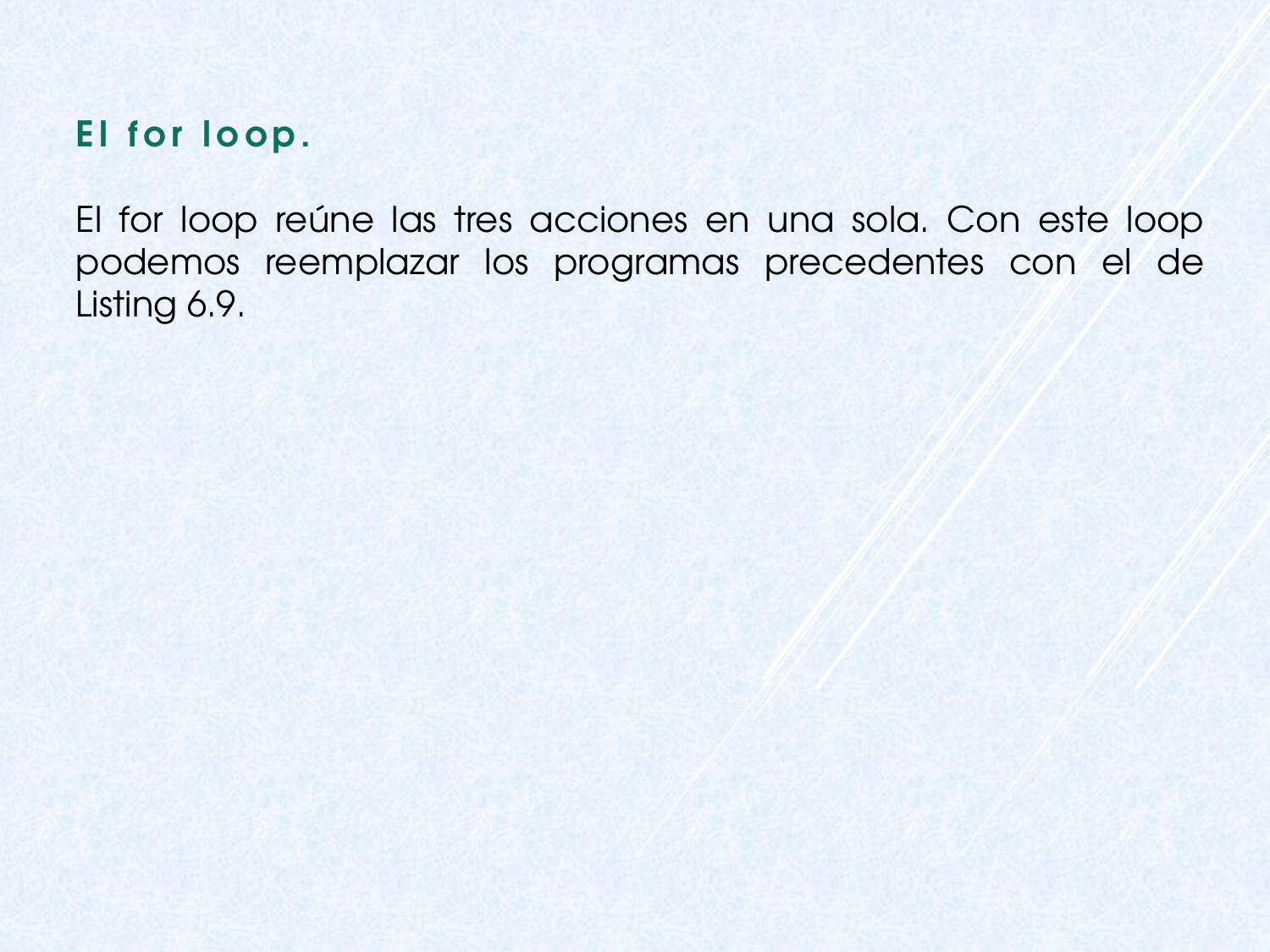

El for loop.

El for loop reúne las tres acciones en una sola. Con este loop podemos reemplazar los programas precedentes con el de Listing 6.9.